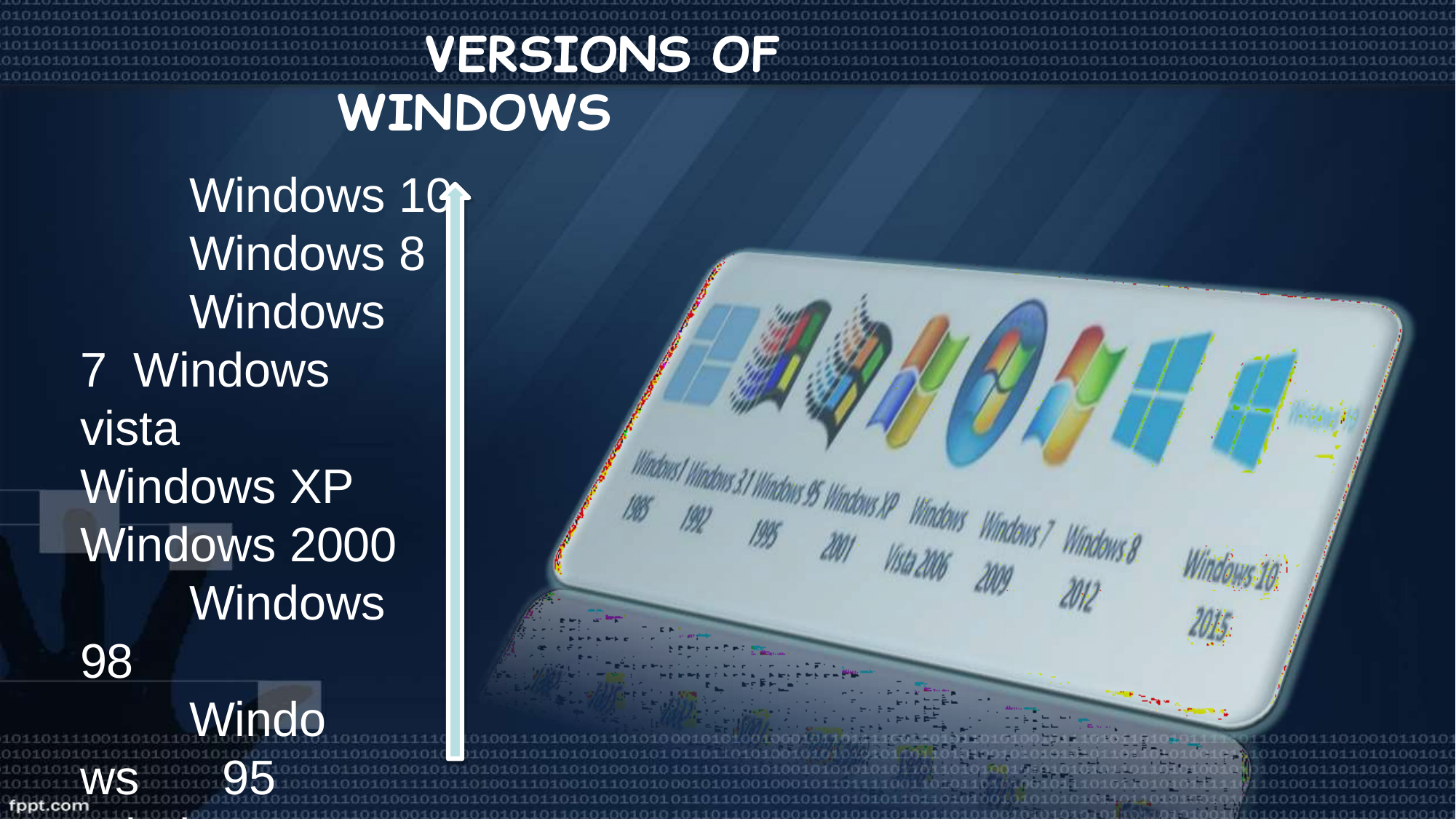

VERSIONS OF  WINDOWS
Windows 10
Windows 8
Windows 7  Windows vista  Windows XP  Windows 2000
Windows 98
Windows 95  Windows NT  Windows 1.0